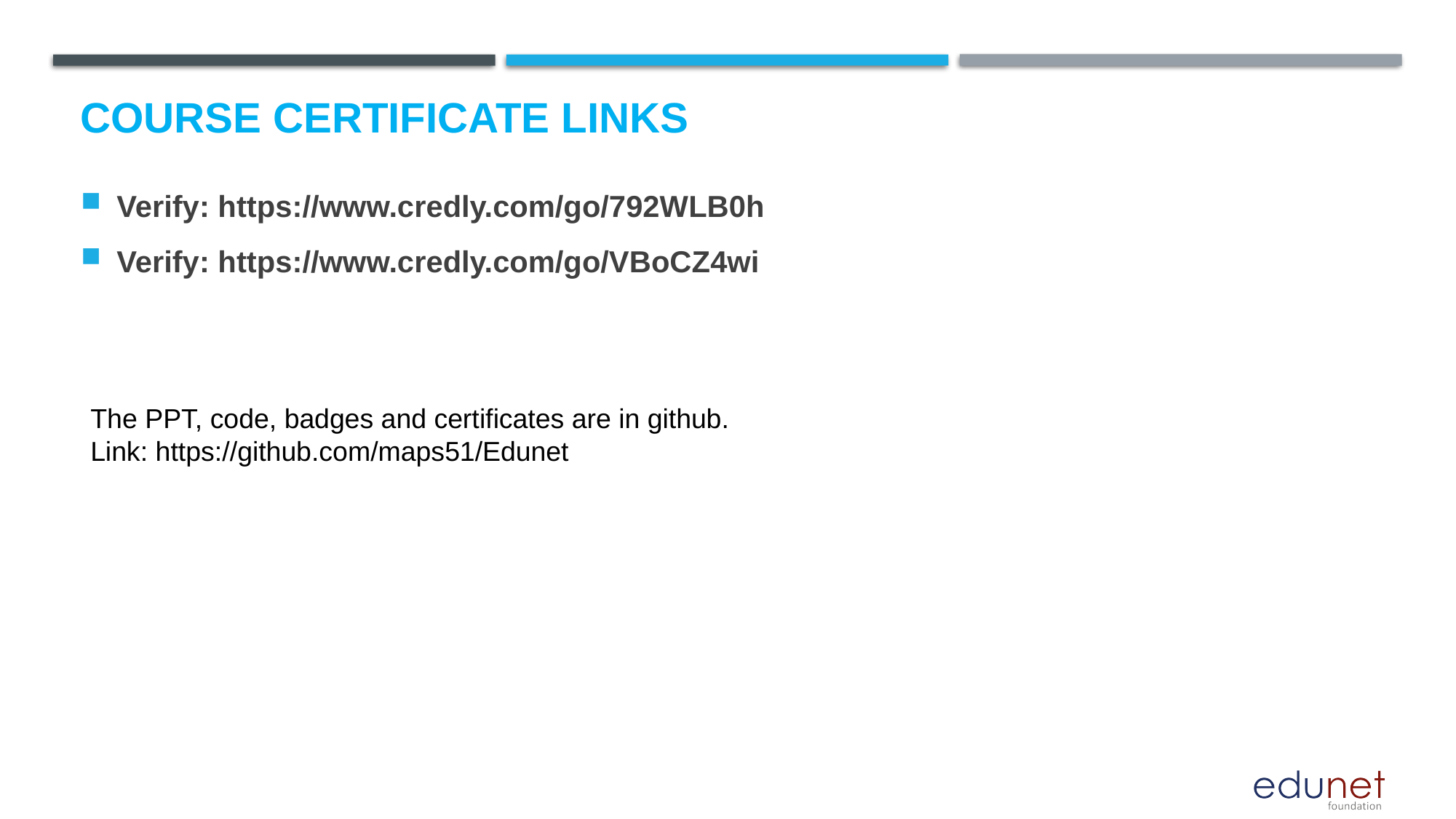

# COURSE CERTIFICATE LINKS
Verify: https://www.credly.com/go/792WLB0h
Verify: https://www.credly.com/go/VBoCZ4wi
The PPT, code, badges and certificates are in github.
Link: https://github.com/maps51/Edunet